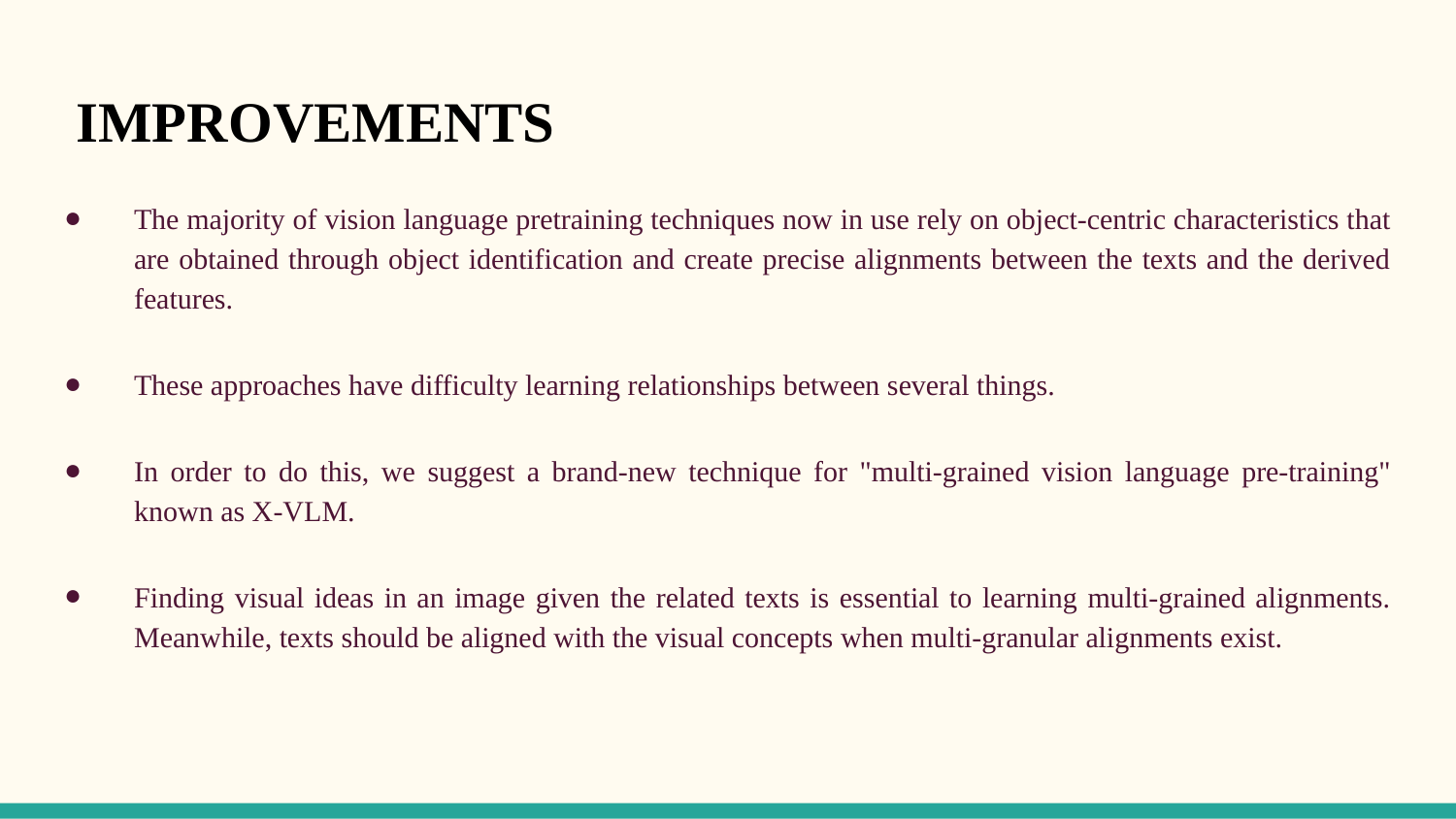

# IMPROVEMENTS
The majority of vision language pretraining techniques now in use rely on object-centric characteristics that are obtained through object identification and create precise alignments between the texts and the derived features.

These approaches have difficulty learning relationships between several things.

In order to do this, we suggest a brand-new technique for "multi-grained vision language pre-training" known as X-VLM.

Finding visual ideas in an image given the related texts is essential to learning multi-grained alignments. Meanwhile, texts should be aligned with the visual concepts when multi-granular alignments exist.